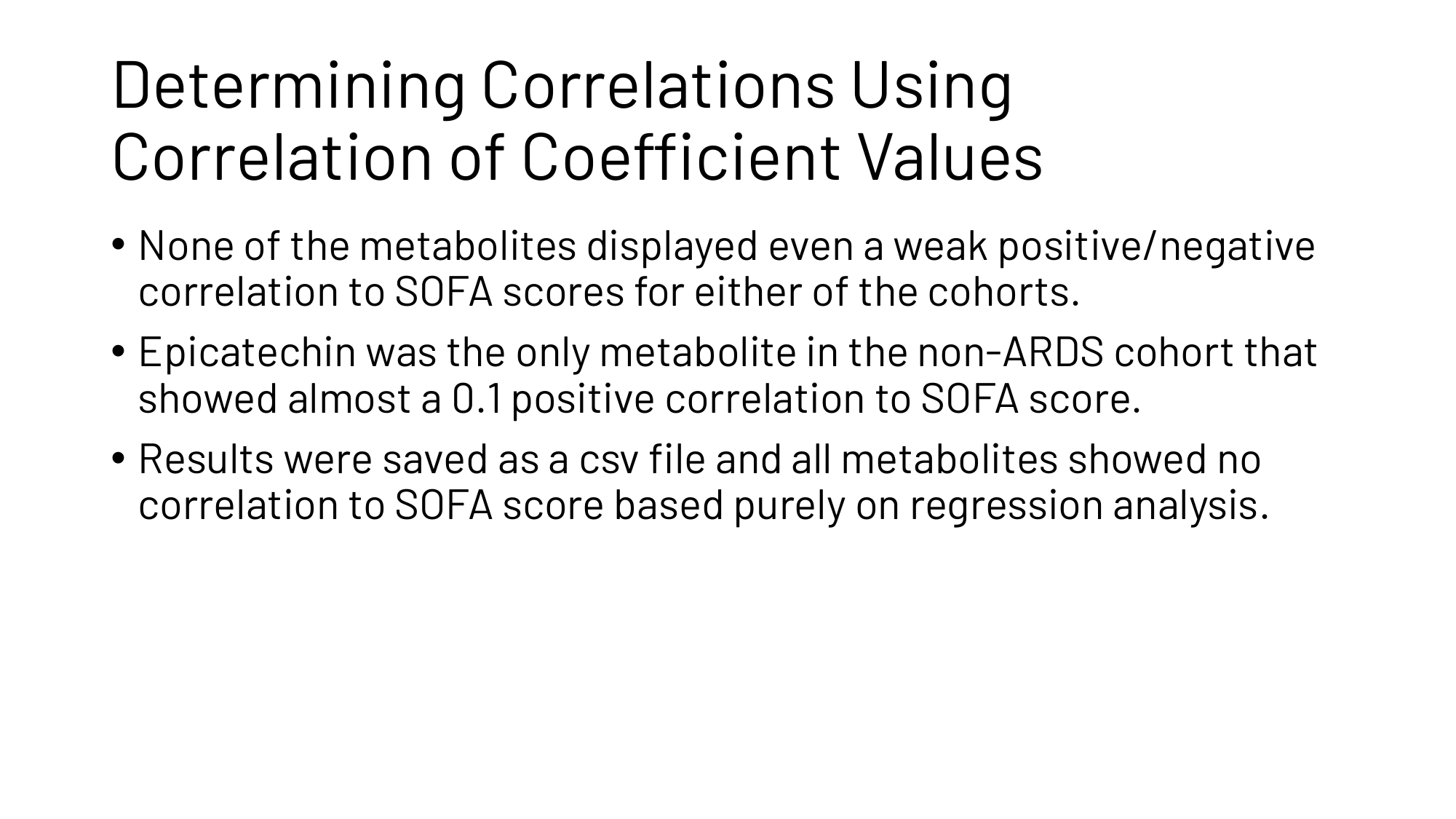

# Determining Correlations Using Correlation of Coefficient Values
None of the metabolites displayed even a weak positive/negative correlation to SOFA scores for either of the cohorts.
Epicatechin was the only metabolite in the non-ARDS cohort that showed almost a 0.1 positive correlation to SOFA score.
Results were saved as a csv file and all metabolites showed no correlation to SOFA score based purely on regression analysis.